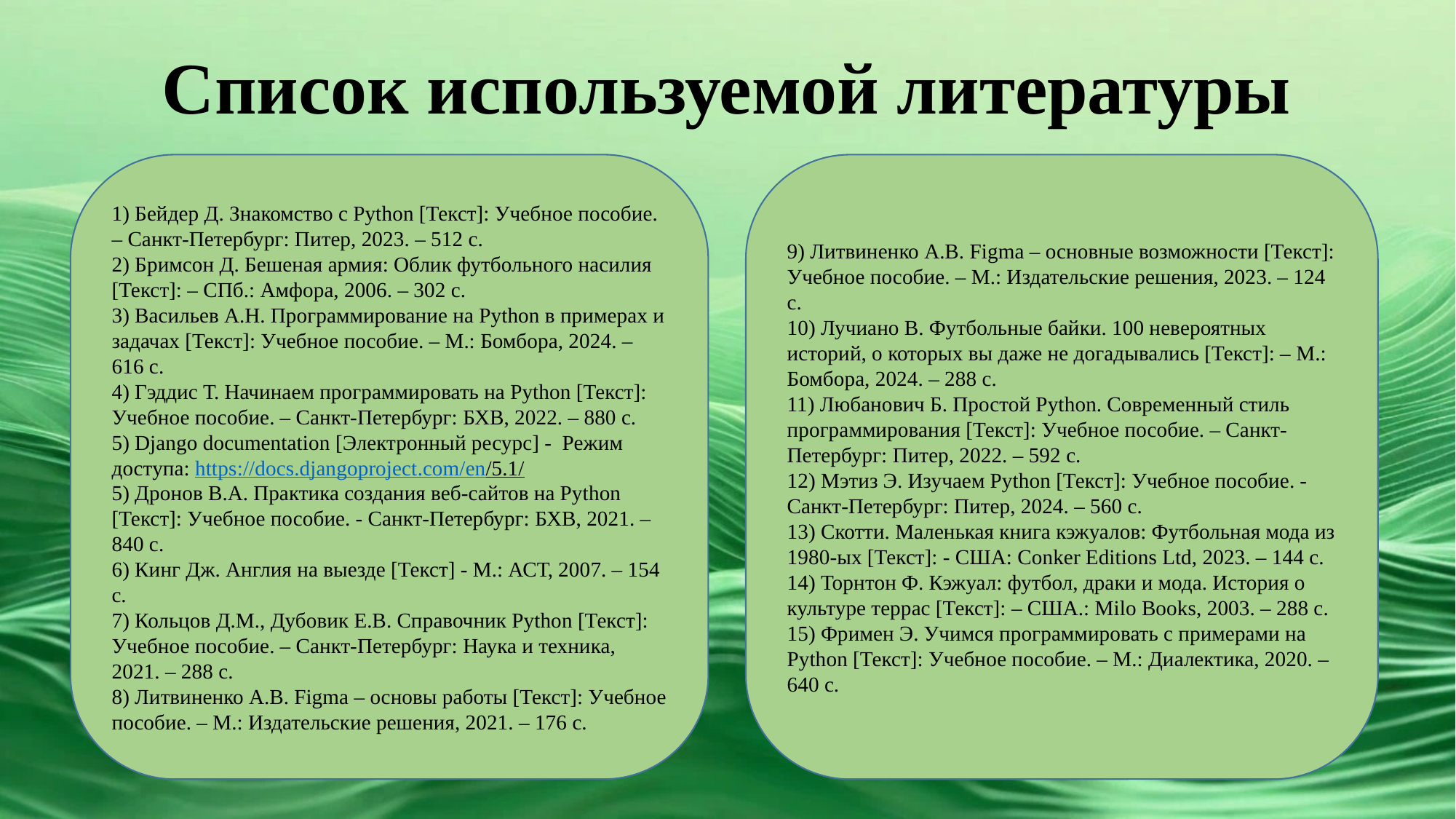

# Список используемой литературы
9) Литвиненко А.В. Figma – основные возможности [Текст]: Учебное пособие. – М.: Издательские решения, 2023. – 124 с.
10) Лучиано В. Футбольные байки. 100 невероятных историй, о которых вы даже не догадывались [Текст]: – М.: Бомбора, 2024. – 288 с.
11) Любанович Б. Простой Python. Современный стиль программирования [Текст]: Учебное пособие. – Санкт-Петербург: Питер, 2022. – 592 с.
12) Мэтиз Э. Изучаем Python [Текст]: Учебное пособие. - Санкт-Петербург: Питер, 2024. – 560 с.
13) Скотти. Маленькая книга кэжуалов: Футбольная мода из 1980-ых [Текст]: - США: Conker Editions Ltd, 2023. – 144 с.
14) Торнтон Ф. Кэжуал: футбол, драки и мода. История о культуре террас [Текст]: – США.: Milo Books, 2003. – 288 с.
15) Фримен Э. Учимся программировать с примерами на Python [Текст]: Учебное пособие. – М.: Диалектика, 2020. – 640 с.
1) Бейдер Д. Знакомство с Python [Текст]: Учебное пособие. – Санкт-Петербург: Питер, 2023. – 512 с.
2) Бримсон Д. Бешеная армия: Облик футбольного насилия [Текст]: – СПб.: Амфора, 2006. – 302 с.
3) Васильев А.Н. Программирование на Python в примерах и задачах [Текст]: Учебное пособие. – М.: Бомбора, 2024. – 616 с.
4) Гэддис Т. Начинаем программировать на Python [Текст]: Учебное пособие. – Санкт-Петербург: БХВ, 2022. – 880 с.
5) Django documentation [Электронный ресурс] -  Режим доступа: https://docs.djangoproject.com/en/5.1/
5) Дронов В.А. Практика создания веб-сайтов на Python [Текст]: Учебное пособие. - Санкт-Петербург: БХВ, 2021. – 840 с.
6) Кинг Дж. Англия на выезде [Текст] - М.: АСТ, 2007. – 154 с.
7) Кольцов Д.М., Дубовик Е.В. Справочник Python [Текст]: Учебное пособие. – Санкт-Петербург: Наука и техника, 2021. – 288 с.
8) Литвиненко А.В. Figma – основы работы [Текст]: Учебное пособие. – М.: Издательские решения, 2021. – 176 с.